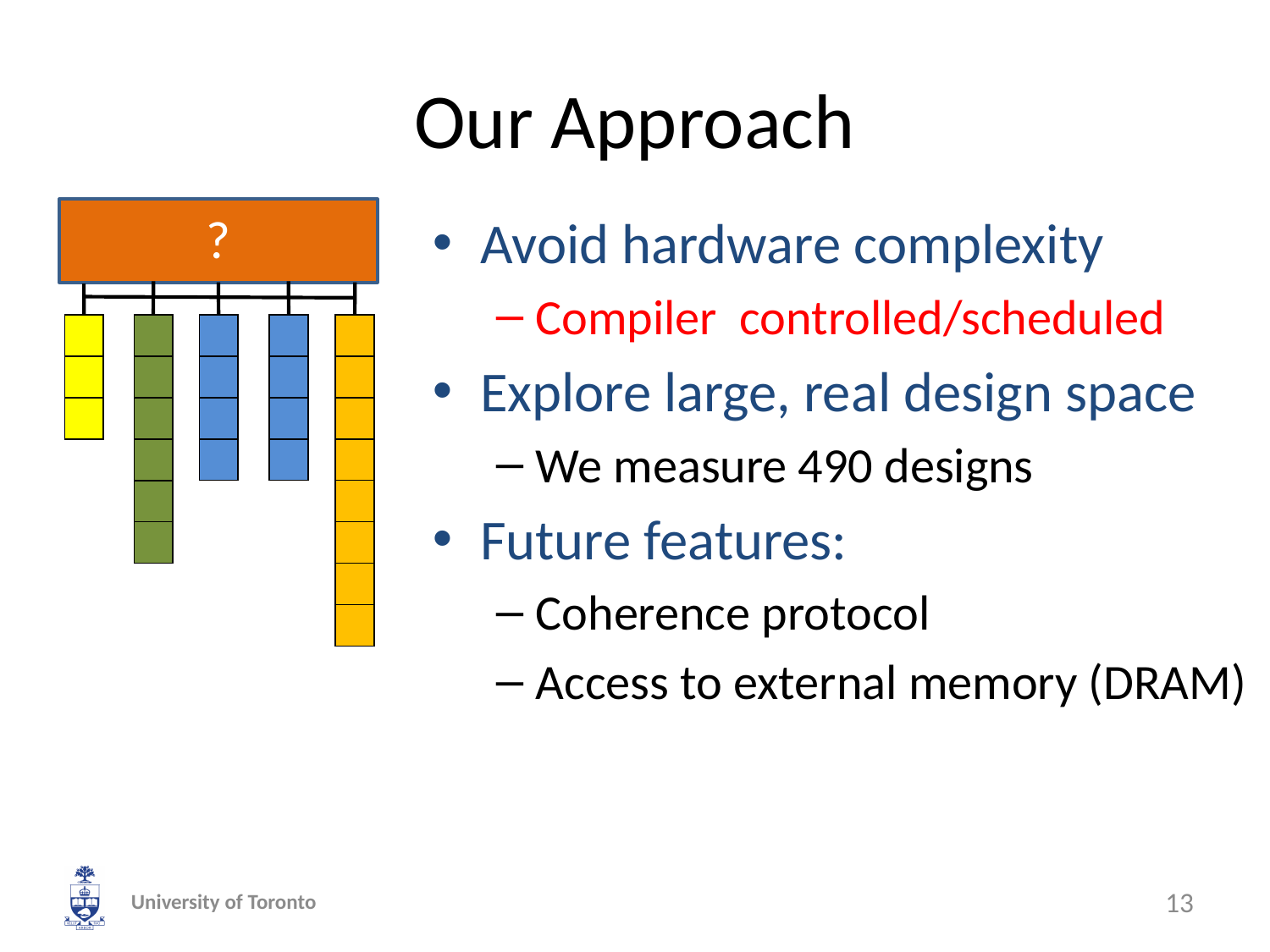

# Our Approach
?

Avoid hardware complexity
Compiler  controlled/scheduled
Explore large, real design space
We measure 490 designs
Future features:
Coherence protocol
Access to external memory (DRAM)

University of Toronto
13